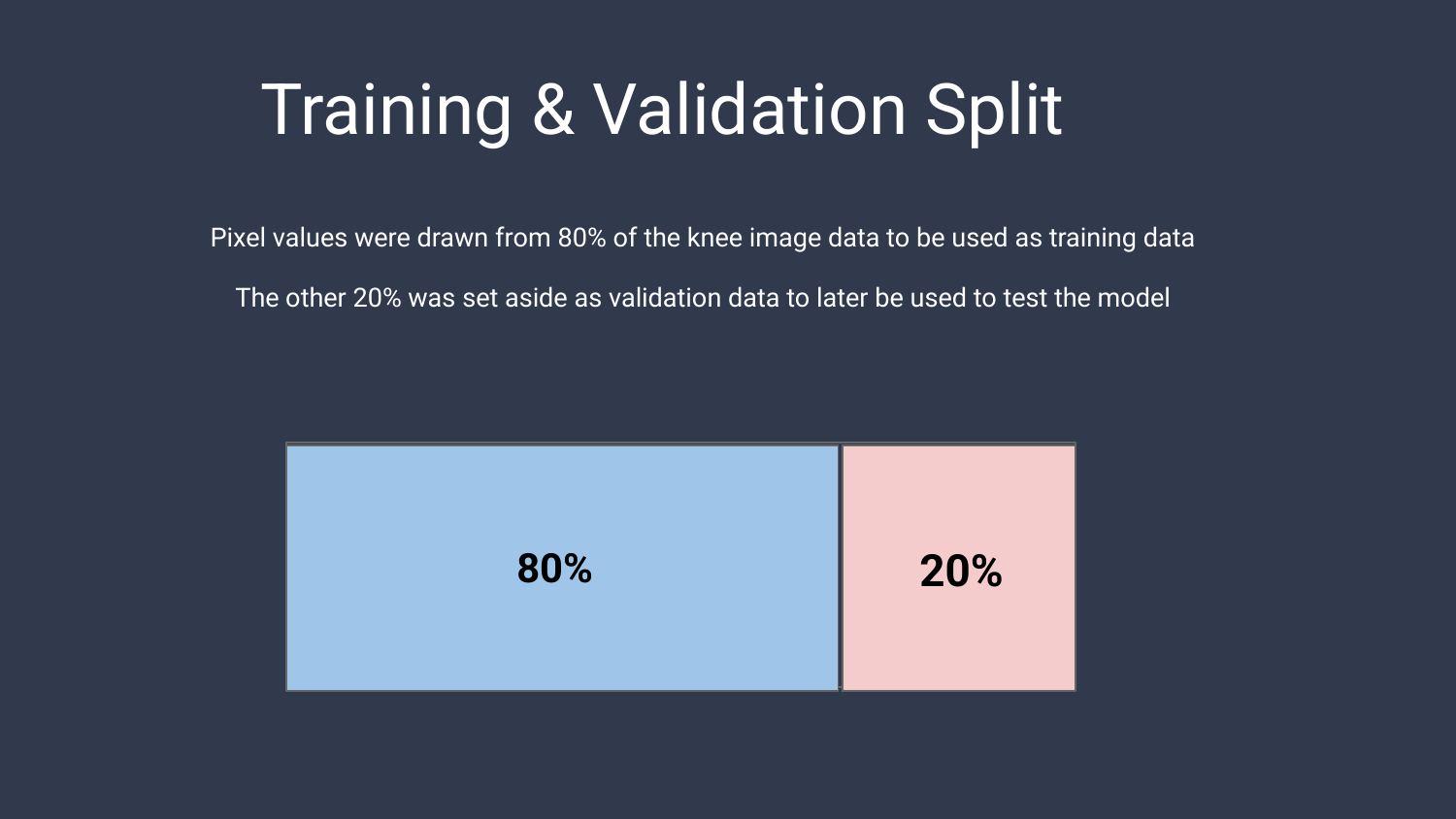

Training & Validation Split
Pixel values were drawn from 80% of the knee image data to be used as training data
The other 20% was set aside as validation data to later be used to test the model

80%
20%